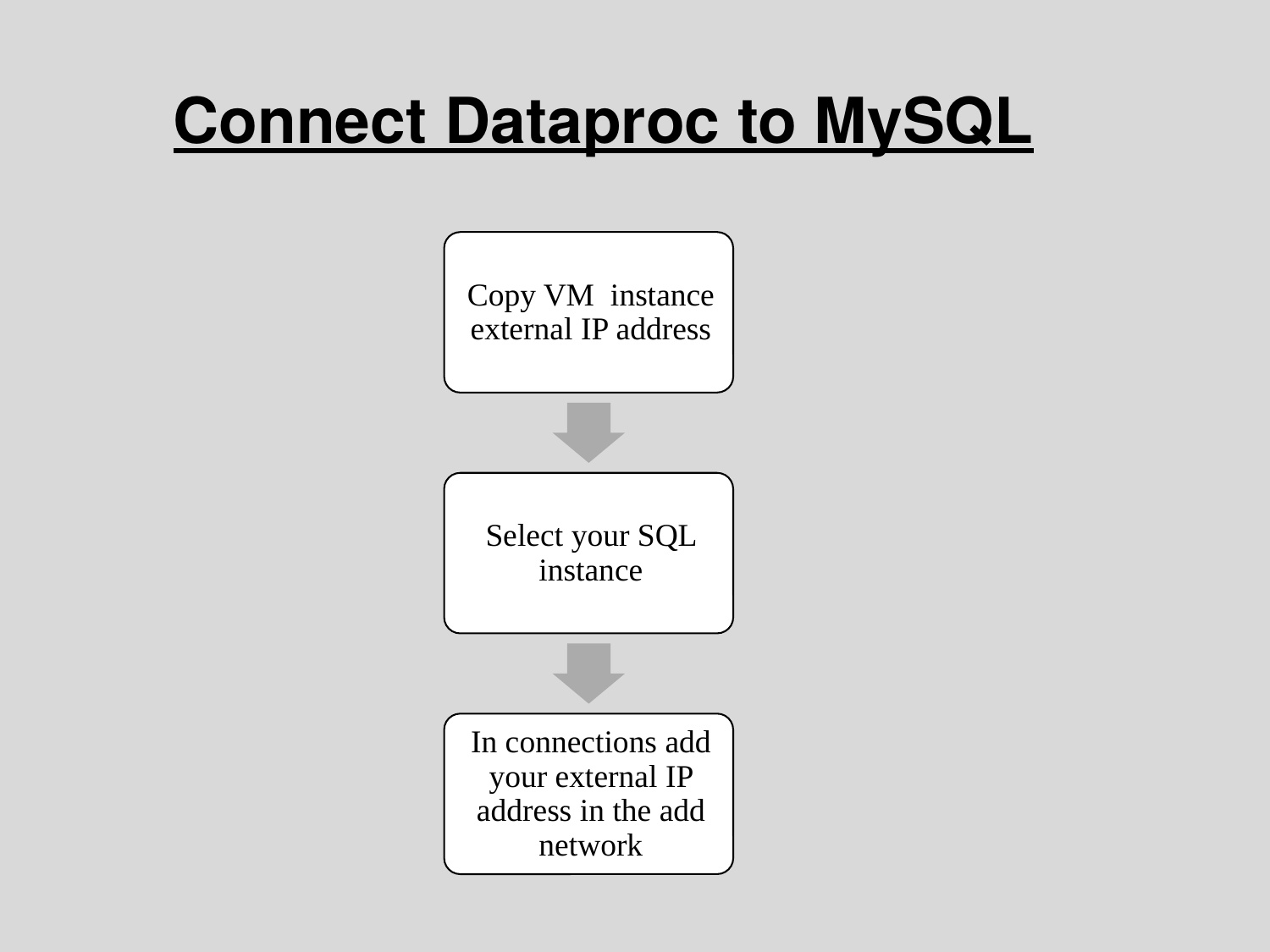

# Connect Dataproc to MySQL
Copy VM  instance external IP address

Select your SQL instance

In connections add your external IP address in the add network